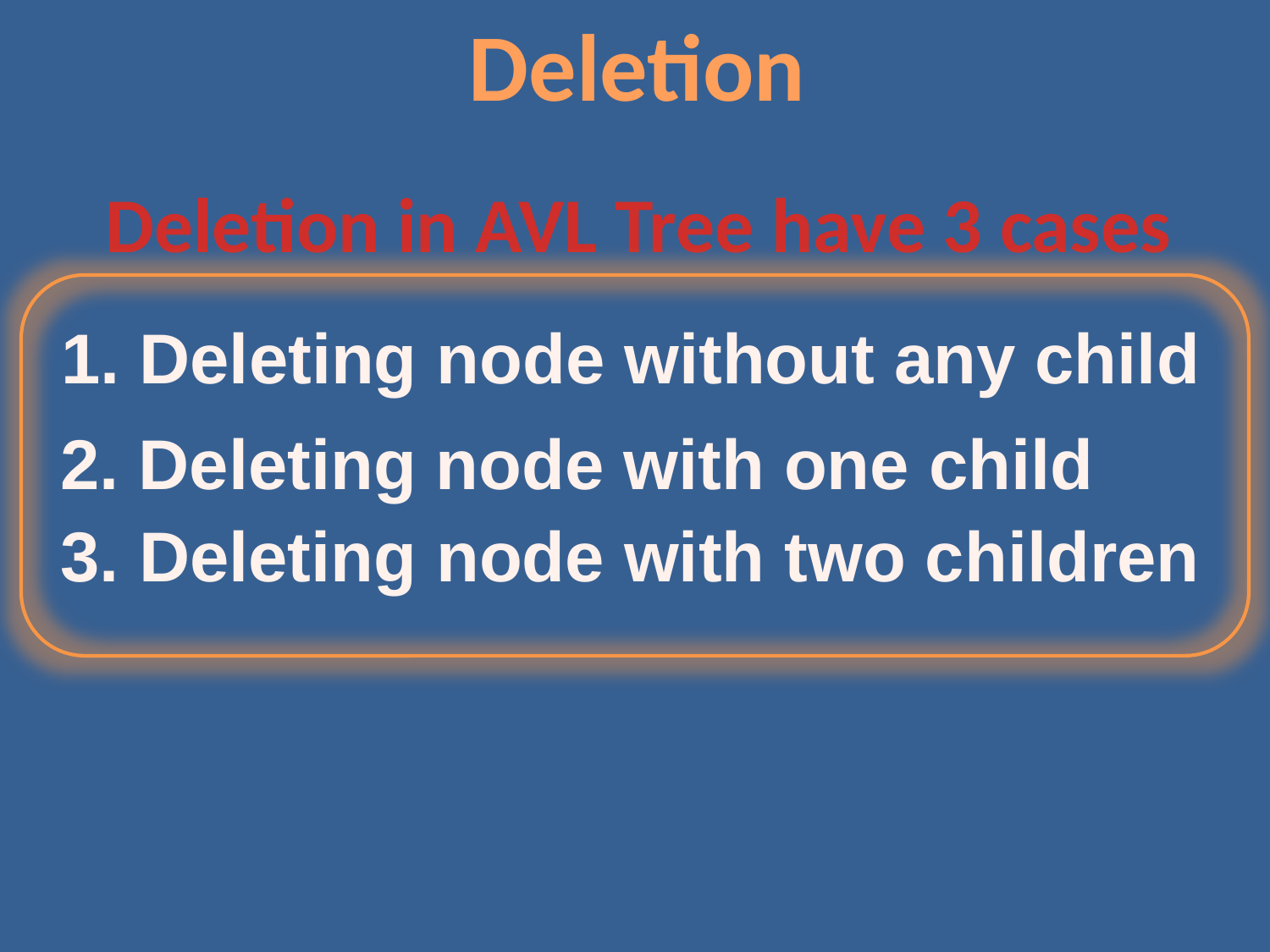

Deletion
Deletion in AVL Tree have 3 cases

1. Deleting node without any child
2. Deleting node with one child
3. Deleting node with two children